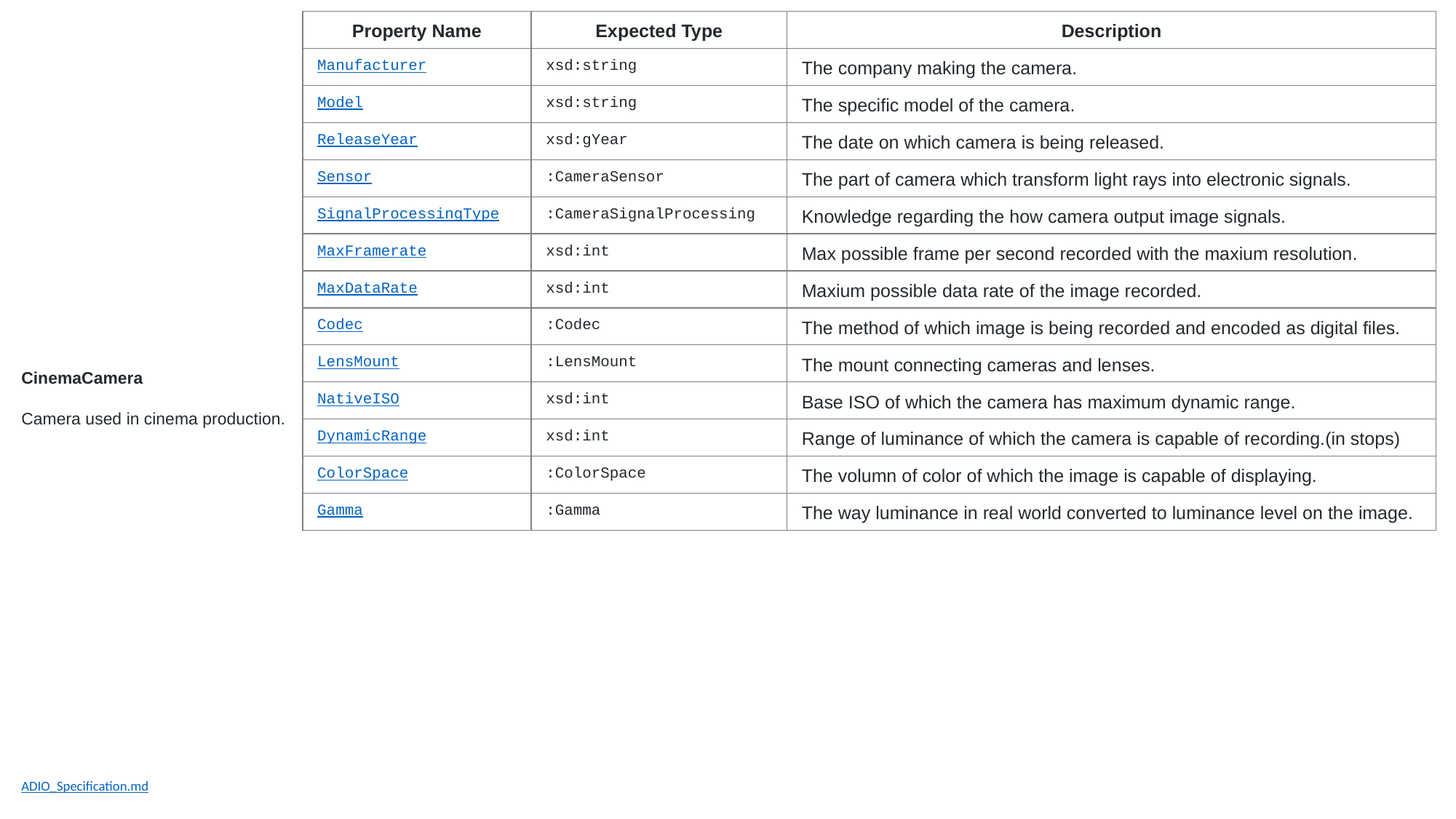

| Property Name | Expected Type | Description |
| --- | --- | --- |
| Manufacturer | xsd:string | The company making the camera. |
| Model | xsd:string | The specific model of the camera. |
| ReleaseYear | xsd:gYear | The date on which camera is being released. |
| Sensor | :CameraSensor | The part of camera which transform light rays into electronic signals. |
| SignalProcessingType | :CameraSignalProcessing | Knowledge regarding the how camera output image signals. |
| MaxFramerate | xsd:int | Max possible frame per second recorded with the maxium resolution. |
| MaxDataRate | xsd:int | Maxium possible data rate of the image recorded. |
| Codec | :Codec | The method of which image is being recorded and encoded as digital files. |
| LensMount | :LensMount | The mount connecting cameras and lenses. |
| NativeISO | xsd:int | Base ISO of which the camera has maximum dynamic range. |
| DynamicRange | xsd:int | Range of luminance of which the camera is capable of recording.(in stops) |
| ColorSpace | :ColorSpace | The volumn of color of which the image is capable of displaying. |
| Gamma | :Gamma | The way luminance in real world converted to luminance level on the image. |
CinemaCamera
Camera used in cinema production.
ADIO_Specification.md